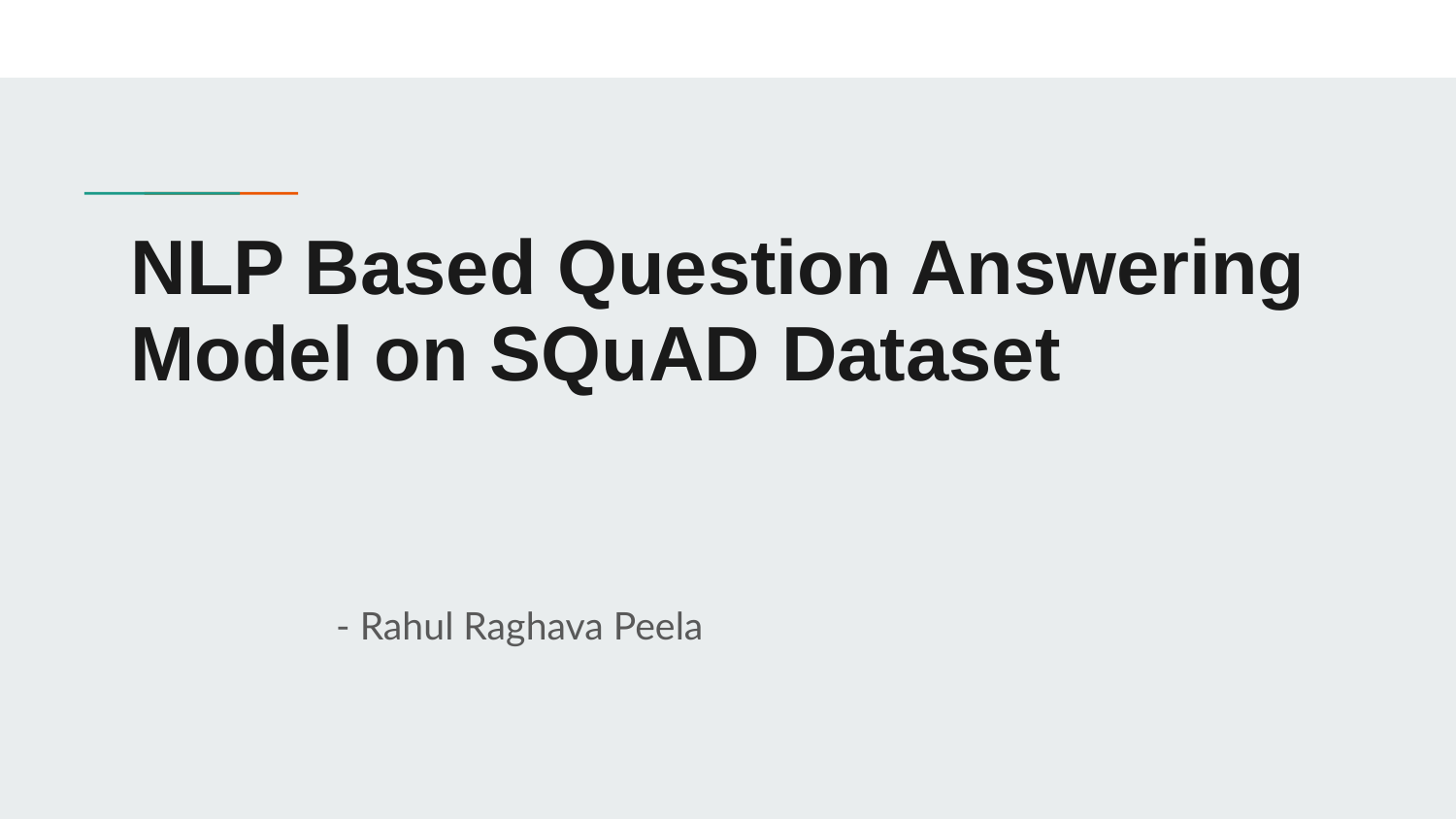

# NLP Based Question Answering Model on SQuAD Dataset

								- Rahul Raghava Peela